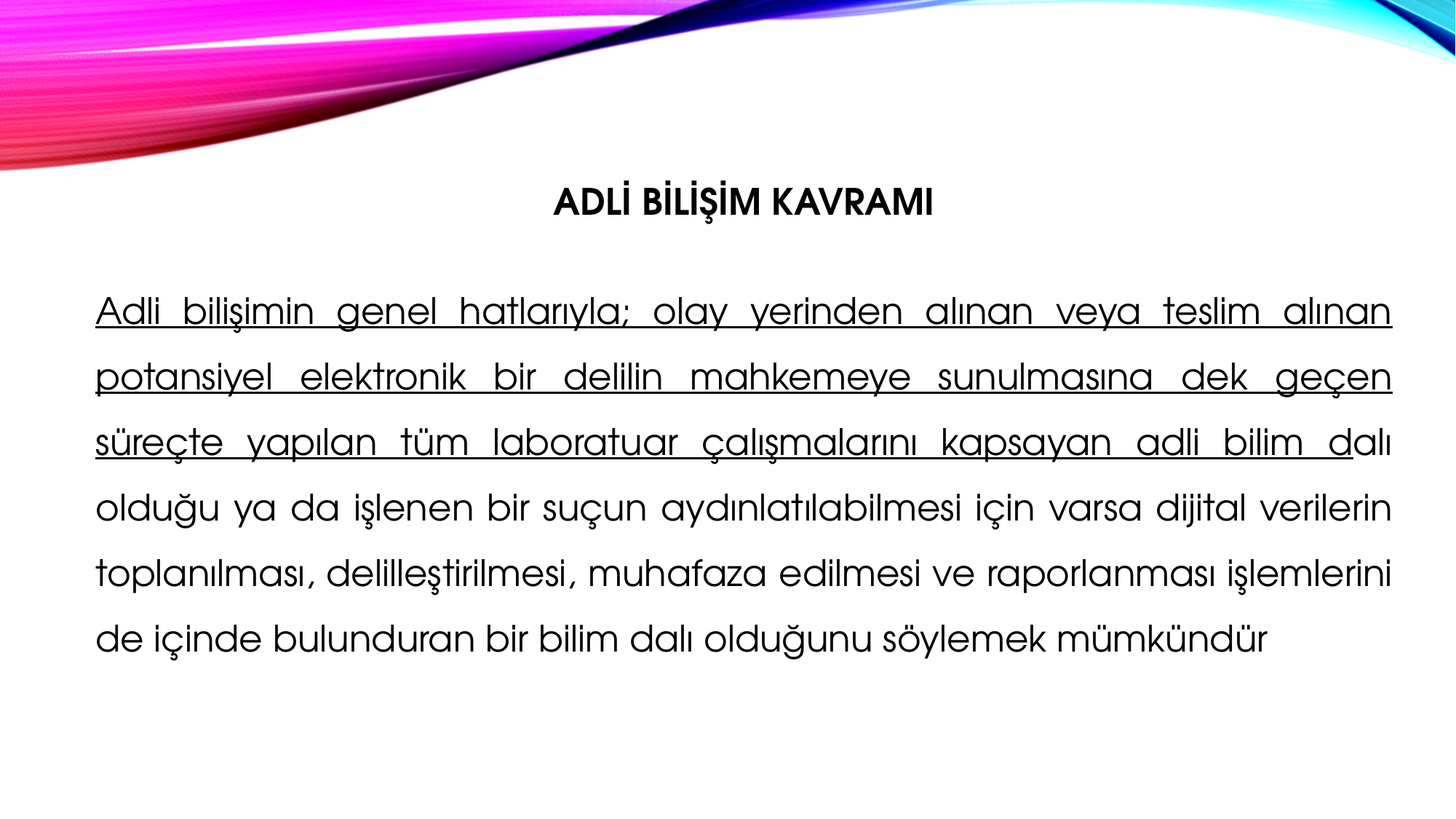

ADLİ BİLİŞİM KAVRAMI

Adli bilişimin genel hatlarıyla; olay yerinden alınan veya teslim alınan potansiyel elektronik bir delilin mahkemeye sunulmasına dek geçen süreçte yapılan tüm laboratuar çalışmalarını kapsayan adli bilim dalı olduğu ya da işlenen bir suçun aydınlatılabilmesi için varsa dijital verilerin toplanılması, delilleştirilmesi, muhafaza edilmesi ve raporlanması işlemlerini de içinde bulunduran bir bilim dalı olduğunu söylemek mümkündür